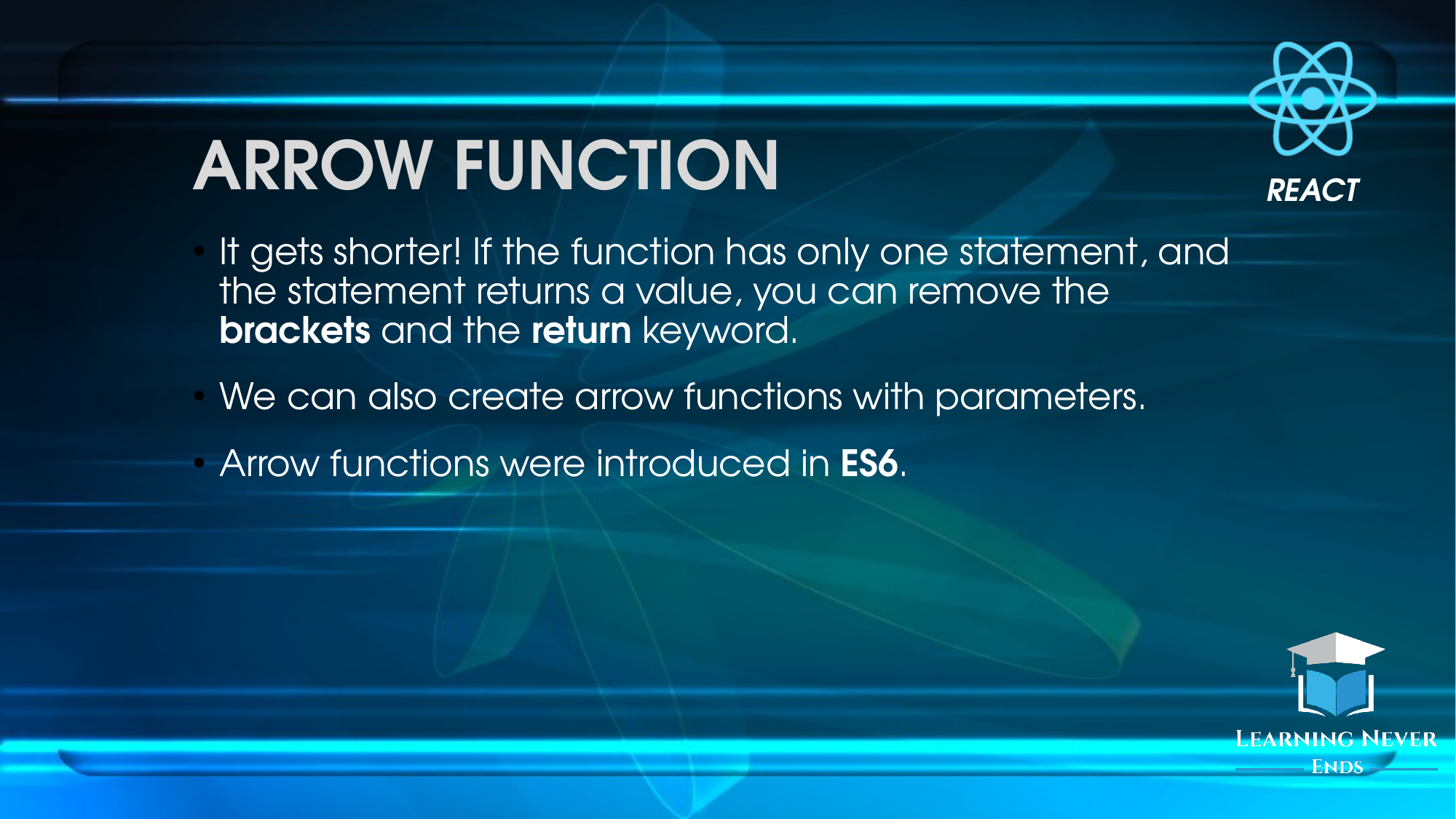

# ARROW FUNCTION
It gets shorter! If the function has only one statement, and the statement returns a value, you can remove the brackets and the return keyword.
We can also create arrow functions with parameters.
Arrow functions were introduced in ES6.